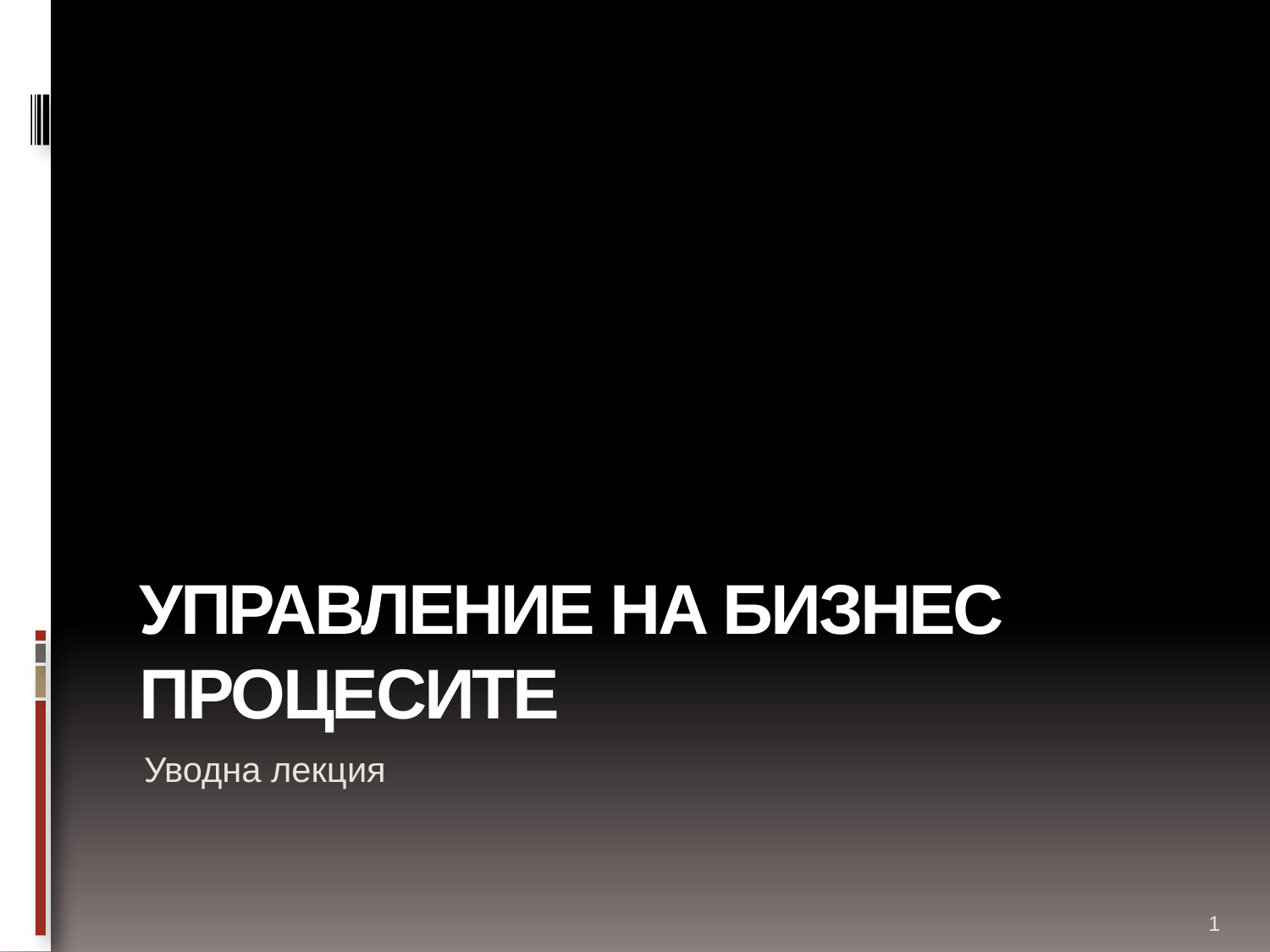

# Управление на бизнес процесите
Уводна лекция
1